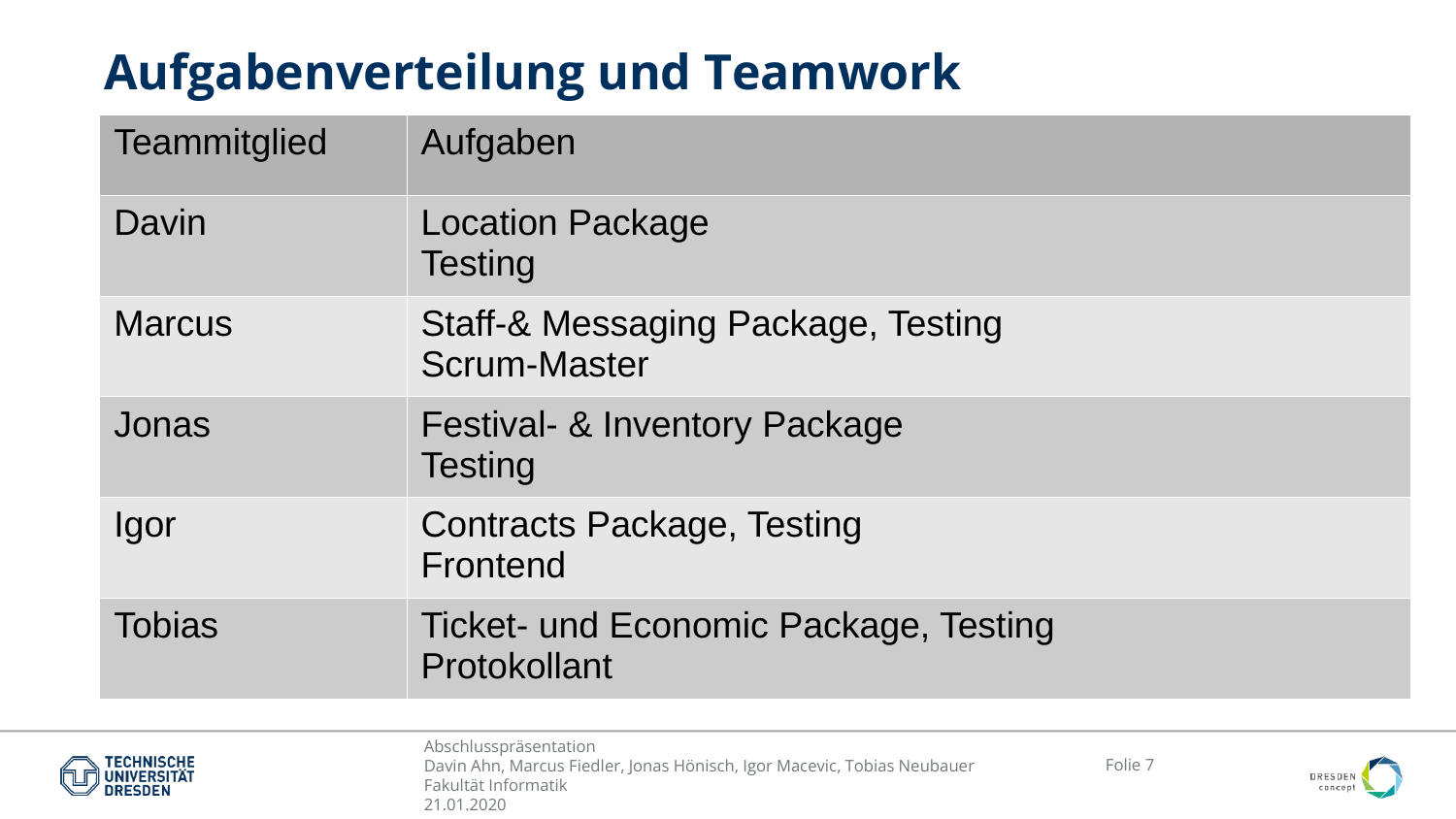

Aufgabenverteilung und Teamwork
| Teammitglied | Aufgaben |
| --- | --- |
| Davin | Location Package Testing |
| Marcus | Staff-& Messaging Package, Testing Scrum-Master |
| Jonas | Festival- & Inventory Package Testing |
| Igor | Contracts Package, Testing Frontend |
| Tobias | Ticket- und Economic Package, Testing Protokollant |